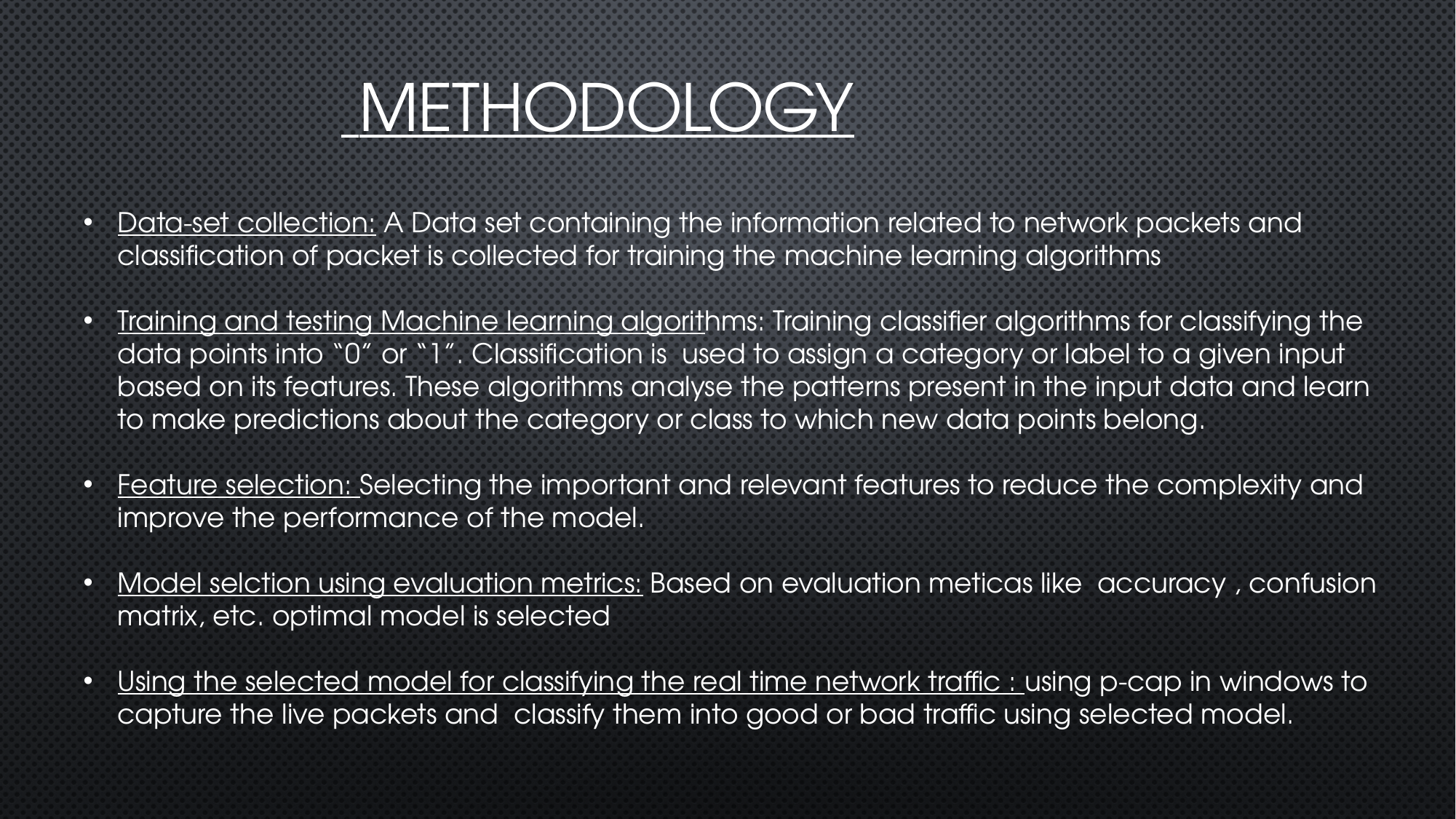

# Methodology
Data-set collection: A Data set containing the information related to network packets and classification of packet is collected for training the machine learning algorithms

Training and testing Machine learning algorithms: Training classifier algorithms for classifying the data points into “0” or “1”. Classification is  used to assign a category or label to a given input based on its features. These algorithms analyse the patterns present in the input data and learn to make predictions about the category or class to which new data points belong.

Feature selection: Selecting the important and relevant features to reduce the complexity and improve the performance of the model.

Model selction using evaluation metrics: Based on evaluation meticas like  accuracy , confusion matrix, etc. optimal model is selected

Using the selected model for classifying the real time network traffic : using p-cap in windows to capture the live packets and  classify them into good or bad traffic using selected model.